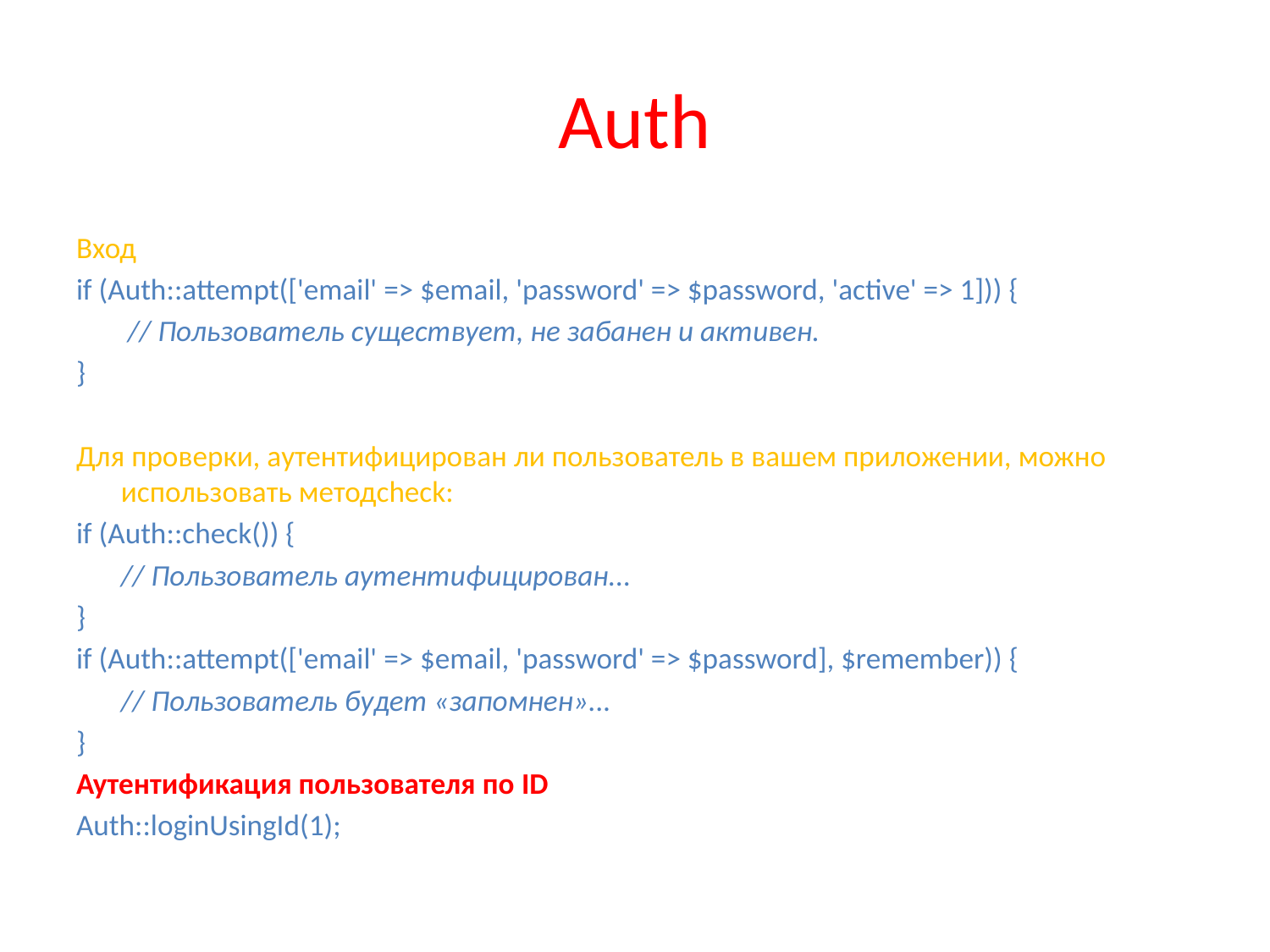

# Auth
Вход
if (Auth::attempt(['email' => $email, 'password' => $password, 'active' => 1])) {
	 // Пользователь существует, не забанен и активен.
}

Для проверки, аутентифицирован ли пользователь в вашем приложении, можно использовать методcheck:
if (Auth::check()) {
	// Пользователь аутентифицирован...
}
if (Auth::attempt(['email' => $email, 'password' => $password], $remember)) {
	// Пользователь будет «запомнен»...
}
Аутентификация пользователя по ID
Auth::loginUsingId(1);